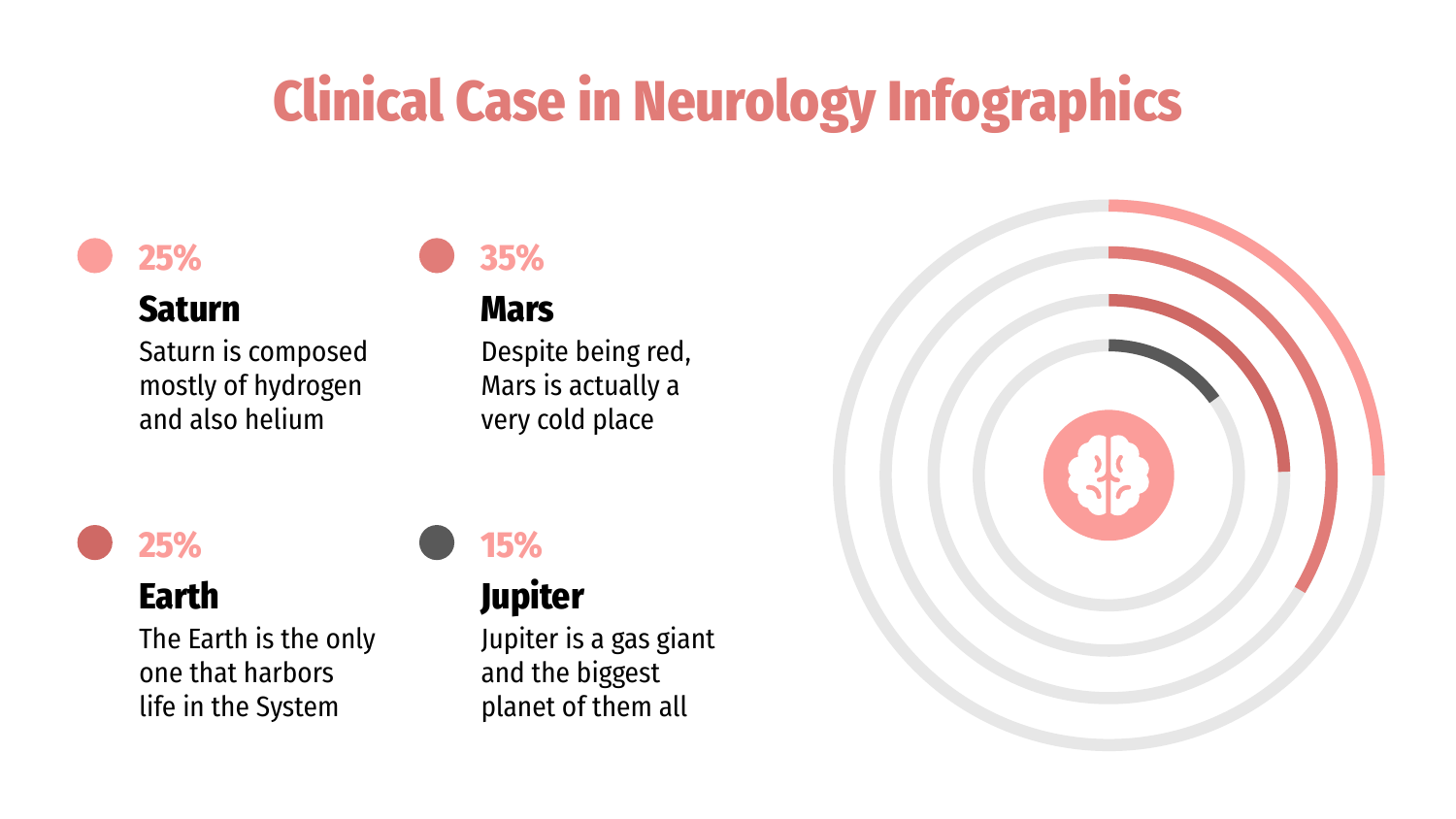

# Clinical Case in Neurology Infographics

25%
Saturn
Saturn is composed mostly of hydrogen and also helium
35%
Mars
Despite being red, Mars is actually a very cold place

25%
Earth
The Earth is the only one that harbors life in the System
15%
Jupiter
Jupiter is a gas giant and the biggest planet of them all